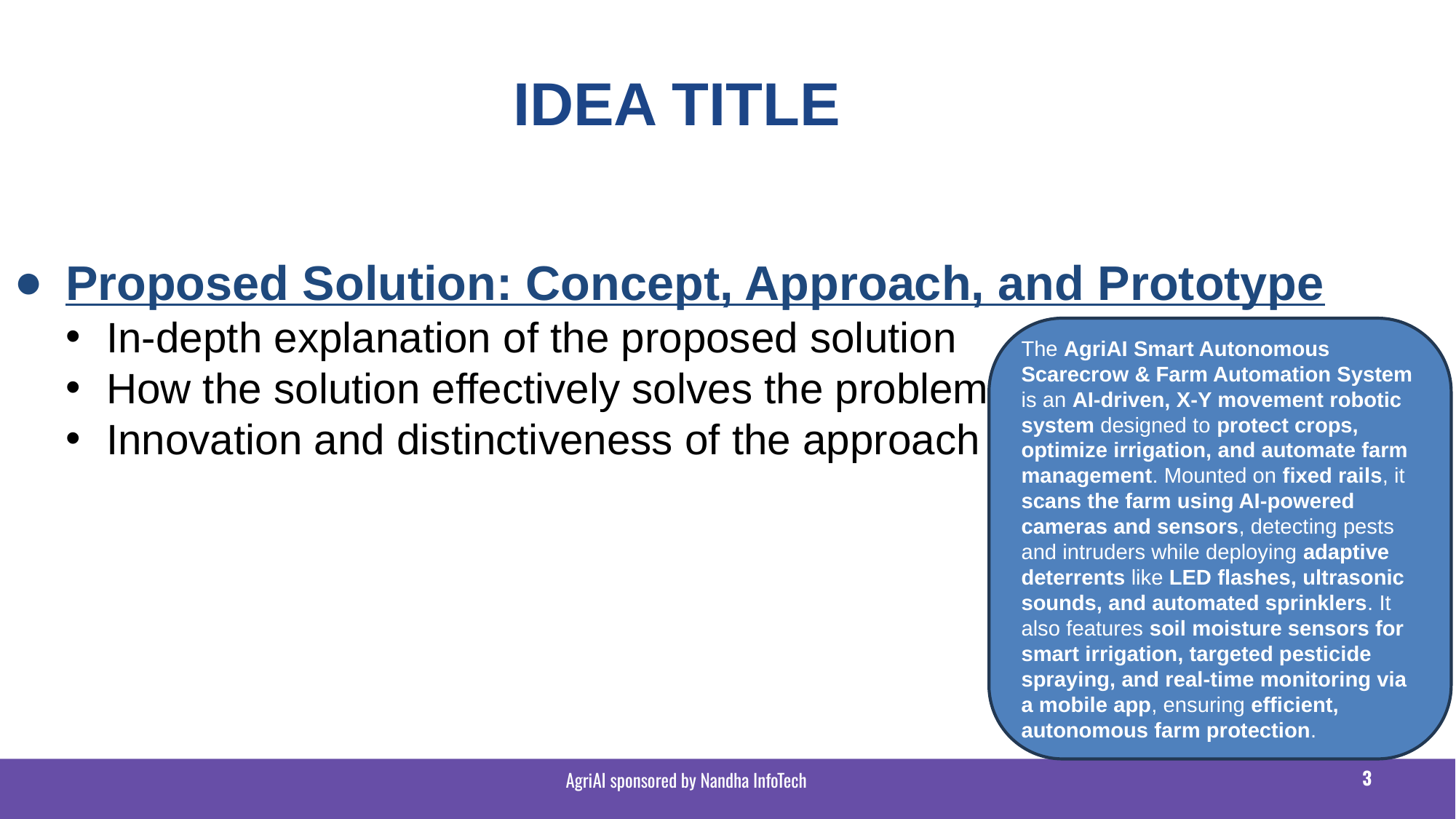

# IDEA TITLE
Proposed Solution: Concept, Approach, and Prototype
In-depth explanation of the proposed solution
How the solution effectively solves the problem
Innovation and distinctiveness of the approach
The AgriAI Smart Autonomous Scarecrow & Farm Automation System is an AI-driven, X-Y movement robotic system designed to protect crops, optimize irrigation, and automate farm management. Mounted on fixed rails, it scans the farm using AI-powered cameras and sensors, detecting pests and intruders while deploying adaptive deterrents like LED flashes, ultrasonic sounds, and automated sprinklers. It also features soil moisture sensors for smart irrigation, targeted pesticide spraying, and real-time monitoring via a mobile app, ensuring efficient, autonomous farm protection.

AgriAI sponsored by Nandha InfoTech
3